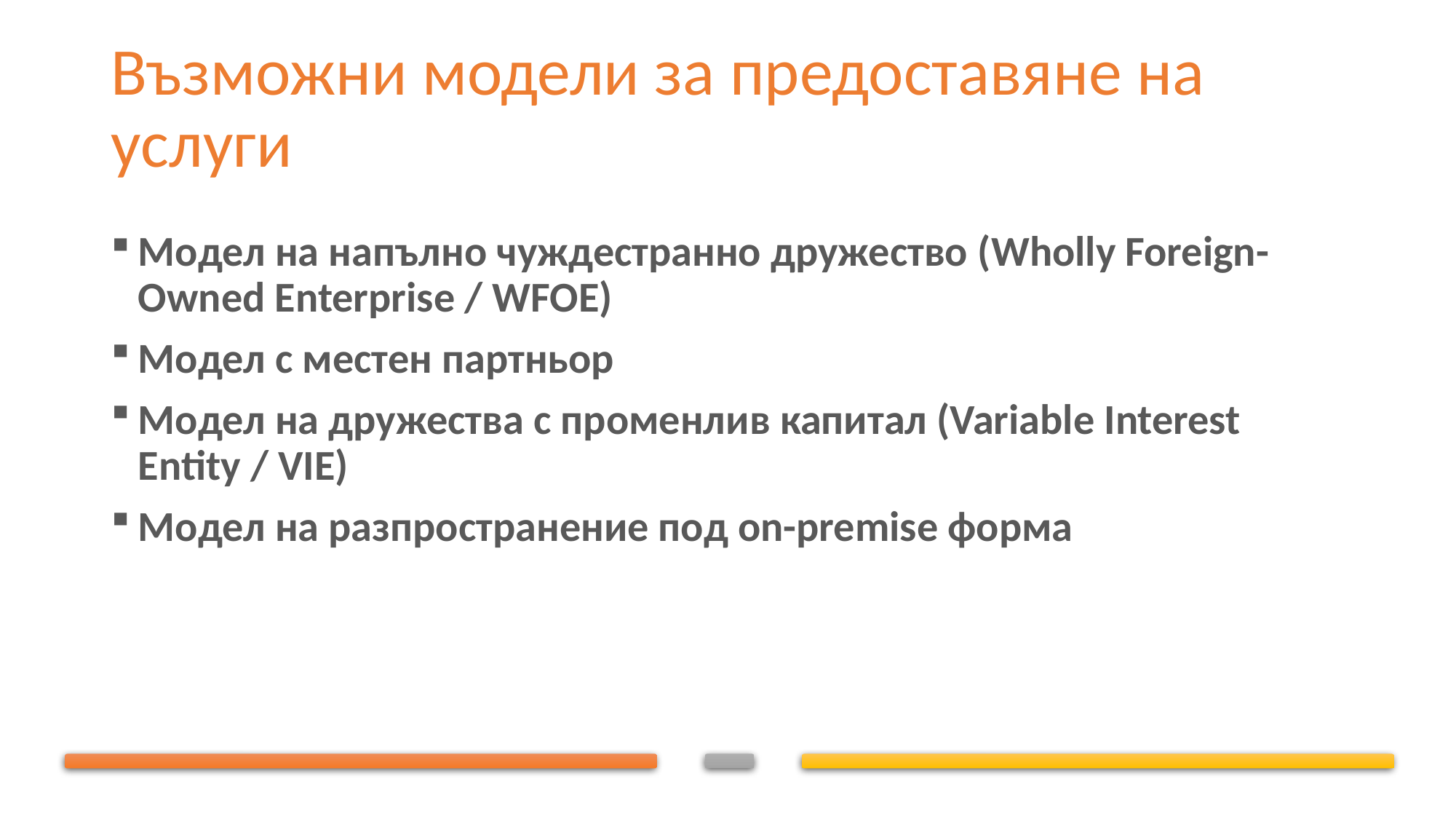

# Възможни модели за предоставяне на услуги
Модел на напълно чуждестранно дружество (Wholly Foreign-Owned Enterprise / WFOE)
Модел с местен партньор
Модел на дружества с променлив капитал (Variable Interest Entity / VIE)
Модел на разпространение под on-premise форма